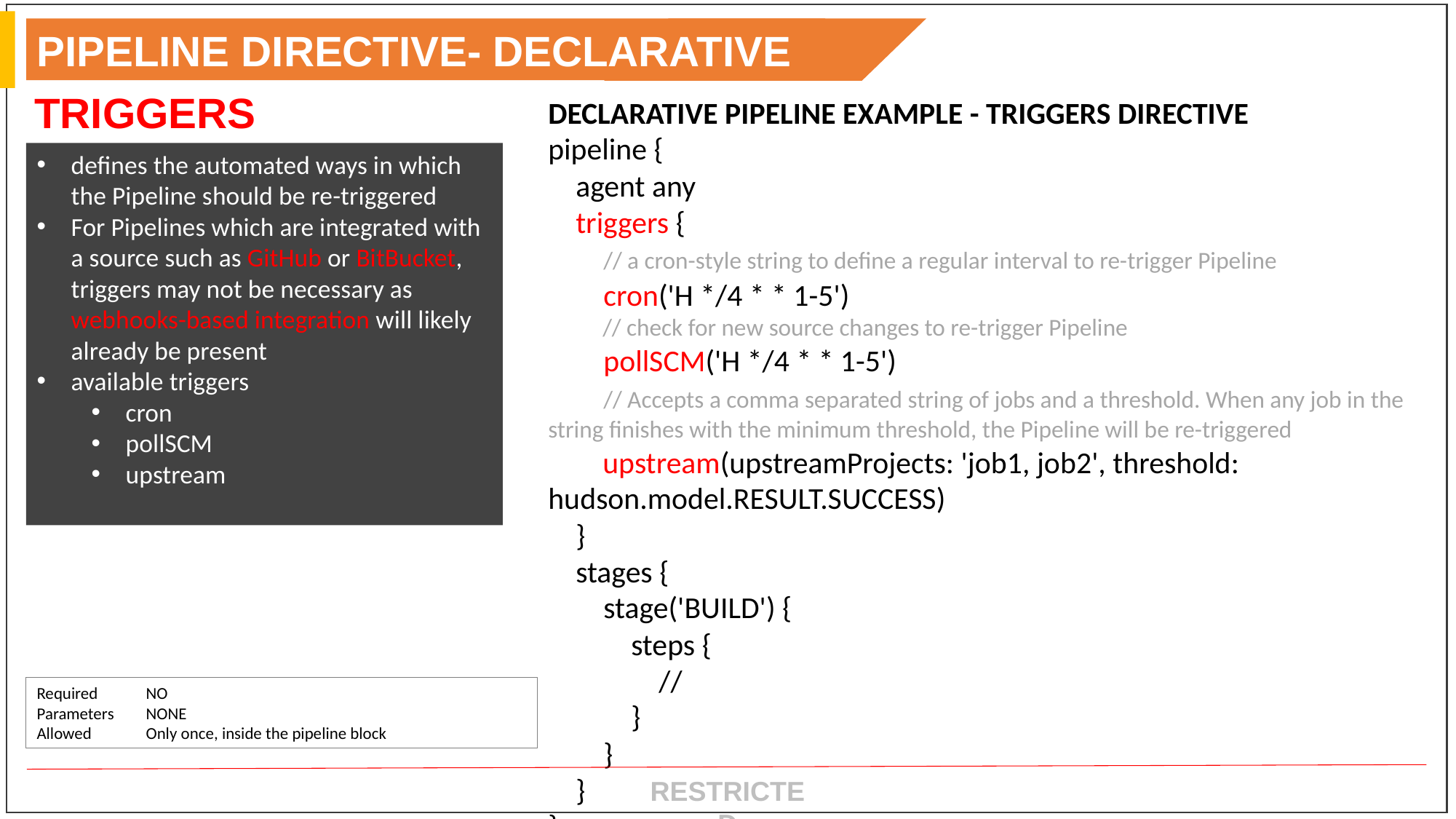

PIPELINE DIRECTIVE- DECLARATIVE

TRIGGERS
DECLARATIVE PIPELINE EXAMPLE - TRIGGERS DIRECTIVE
pipeline {
    agent any
    triggers {
        // a cron-style string to define a regular interval to re-trigger Pipeline
        cron('H */4 * * 1-5')
          // check for new source changes to re-trigger Pipeline
        pollSCM('H */4 * * 1-5')
        // Accepts a comma separated string of jobs and a threshold. When any job in the string finishes with the minimum threshold, the Pipeline will be re-triggered
          upstream(upstreamProjects: 'job1, job2', threshold: hudson.model.RESULT.SUCCESS)
    }
    stages {
        stage('BUILD') {
            steps {
                //
            }
        }
    }
}
defines the automated ways in which the Pipeline should be re-triggered
For Pipelines which are integrated with a source such as GitHub or BitBucket, triggers may not be necessary as webhooks-based integration will likely already be present
available triggers
cron
pollSCM
upstream

Required	NO
Parameters	NONE
Allowed	Only once, inside the pipeline block
RESTRICTED